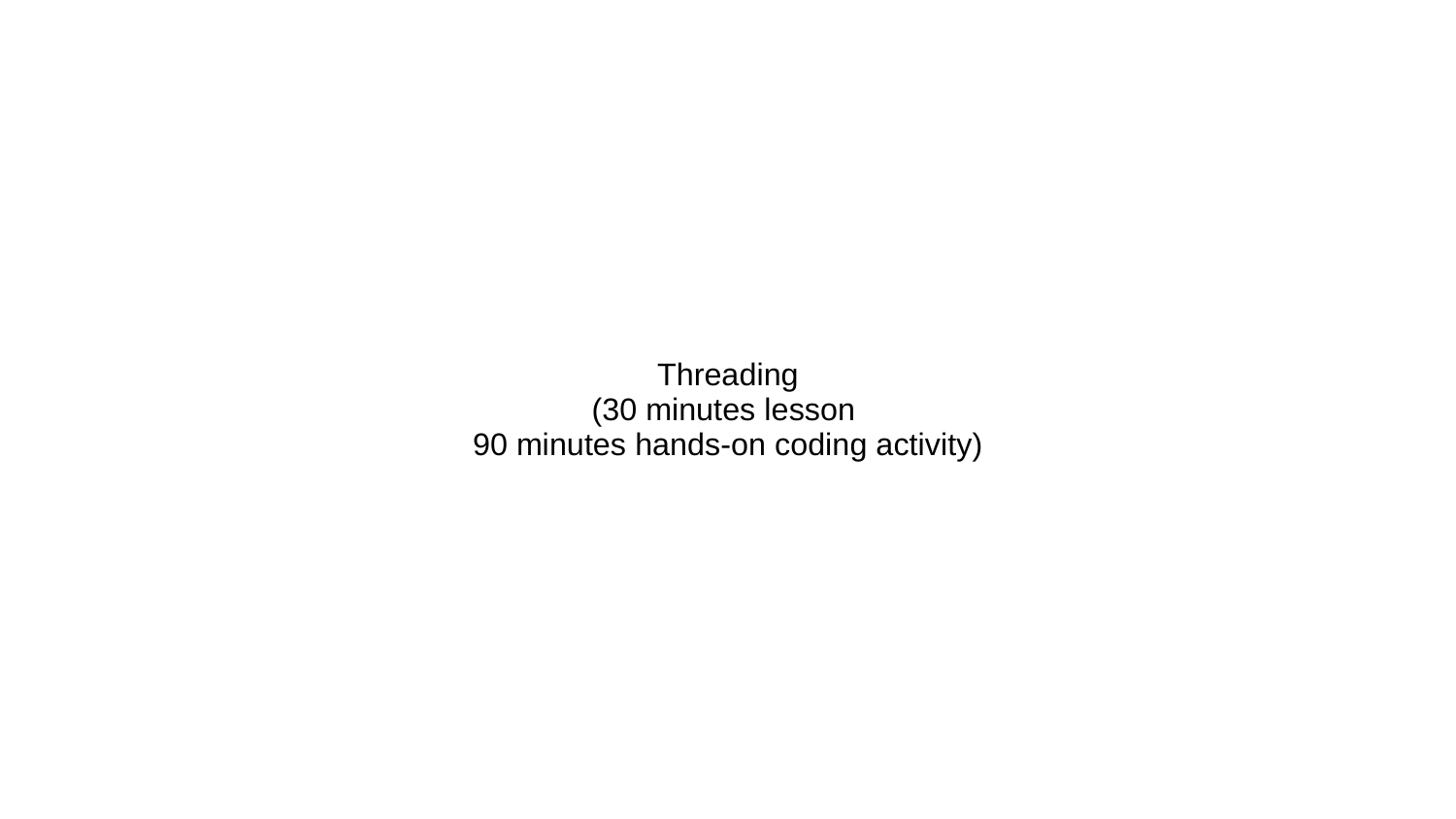

# Threading
(30 minutes lesson
90 minutes hands-on coding activity)